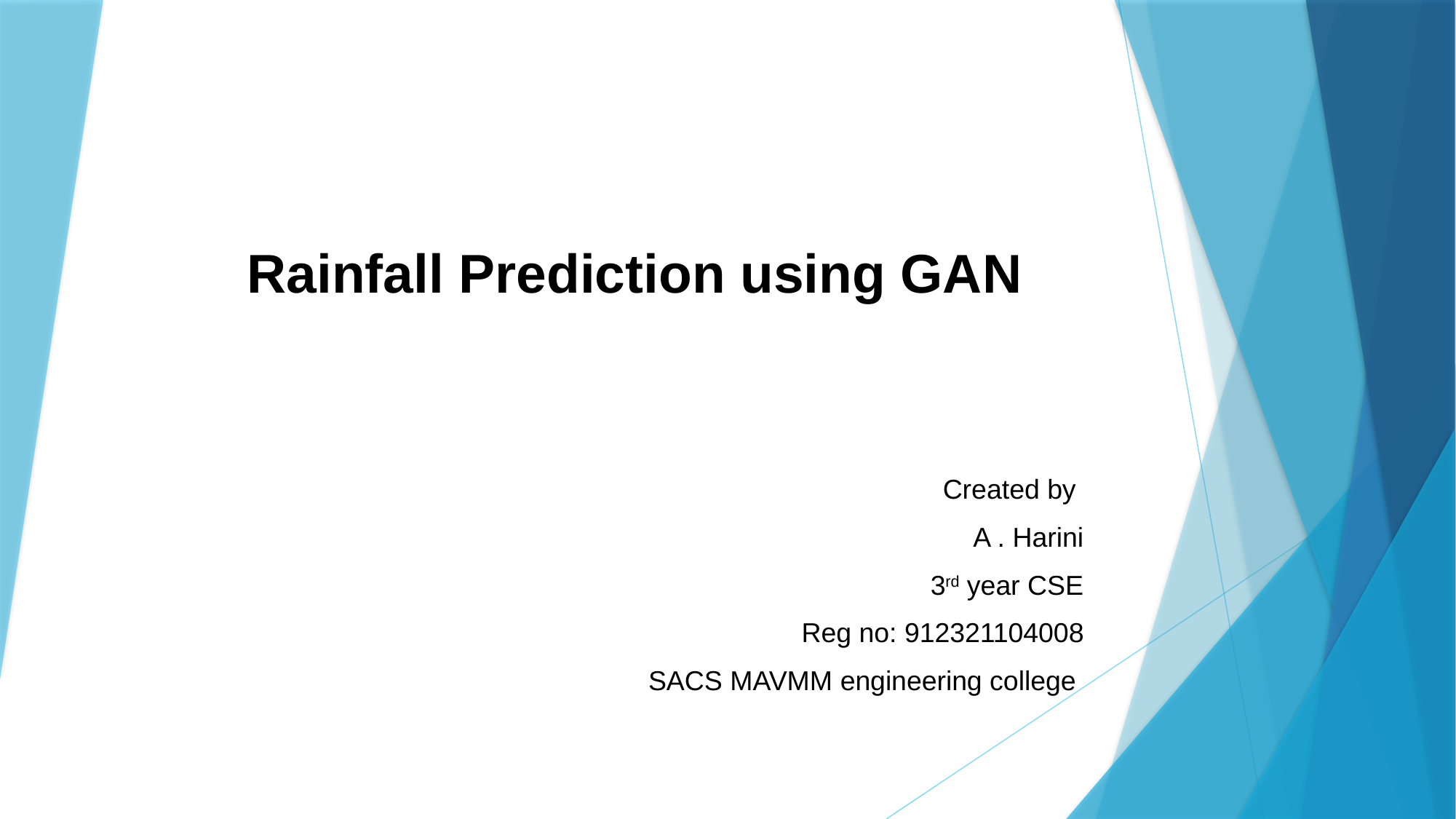

# Rainfall Prediction using GAN
Created by
A . Harini
3rd year CSE
Reg no: 912321104008
SACS MAVMM engineering college